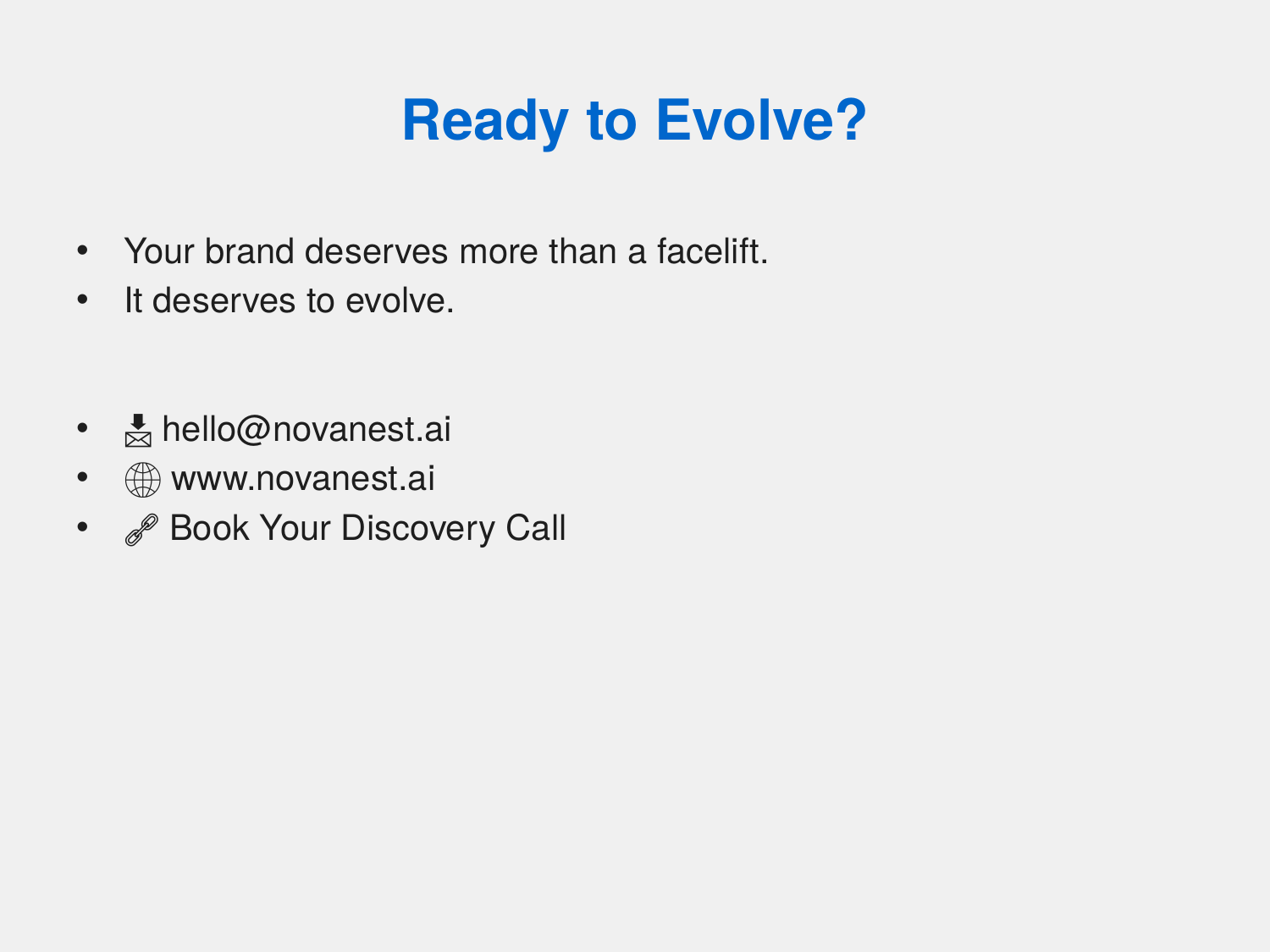

# Ready to Evolve?
Your brand deserves more than a facelift.
It deserves to evolve.

📩 hello@novanest.ai
🌐 www.novanest.ai
🔗 Book Your Discovery Call